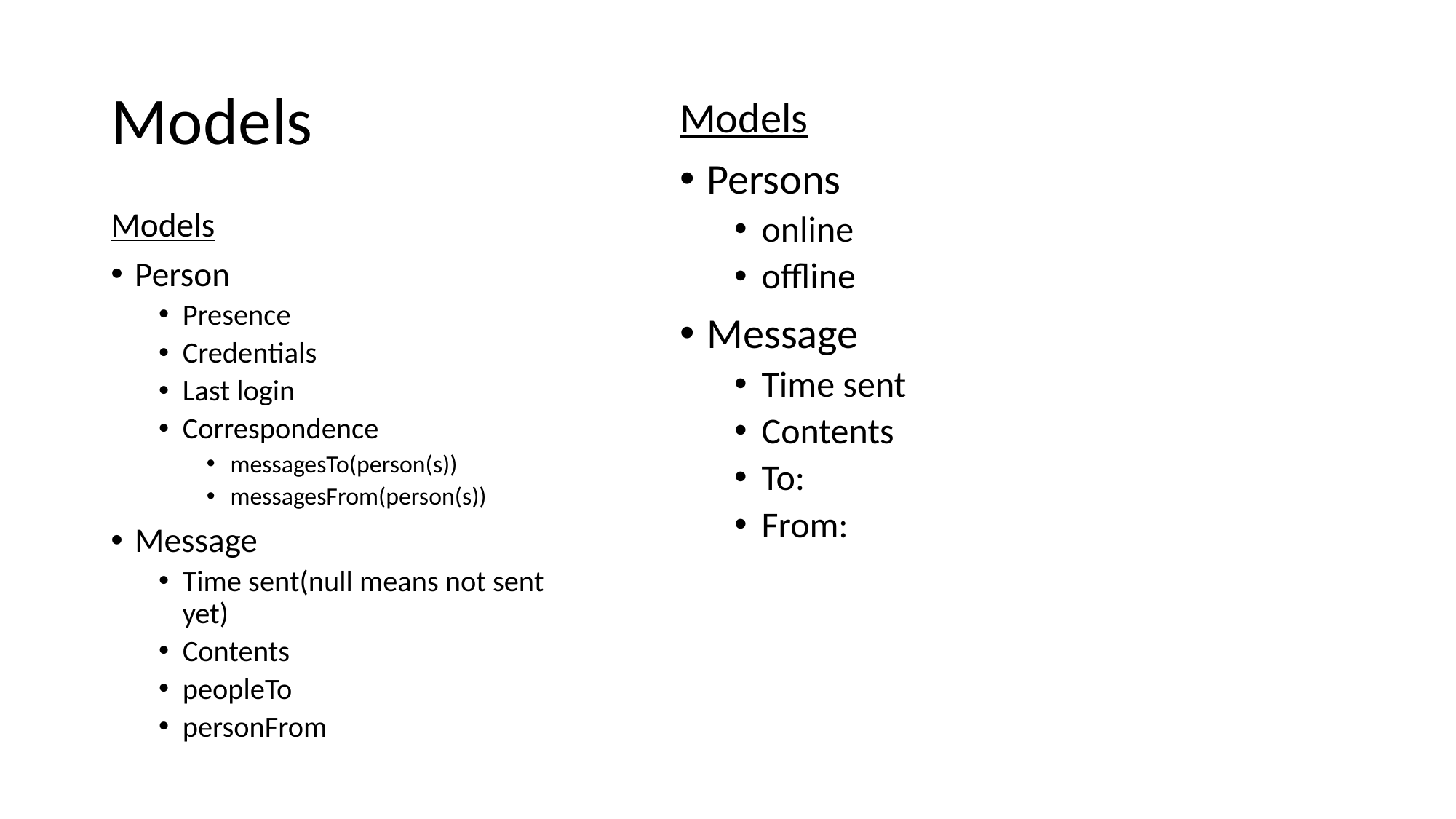

# Models
Models
Persons
online
offline
Message
Time sent
Contents
To:
From:

Models
Person
Presence
Credentials
Last login
Correspondence
messagesTo(person(s))
messagesFrom(person(s))
Message
Time sent(null means not sent yet)
Contents
peopleTo
personFrom